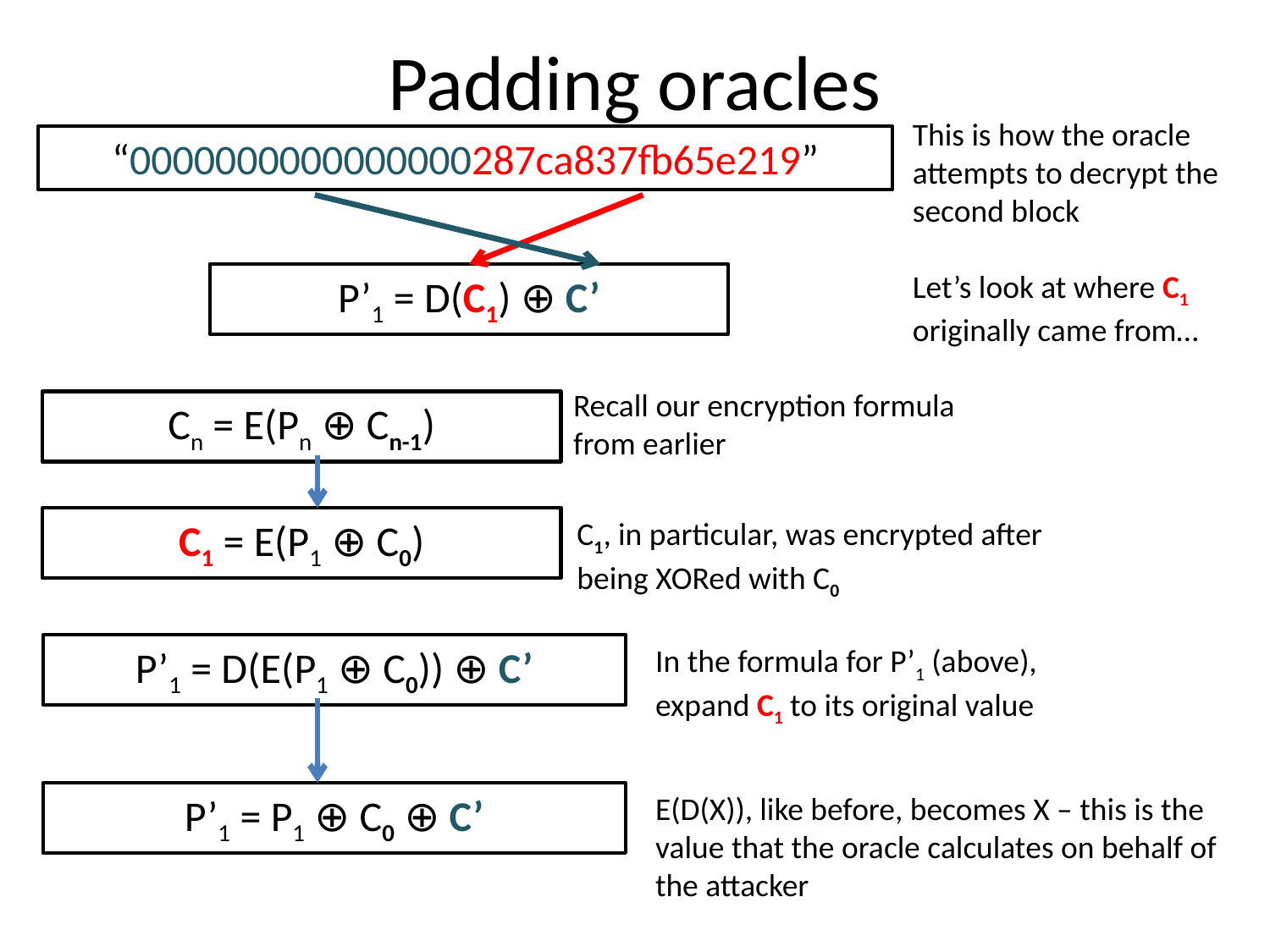

# Padding oracles
This is how the oracle attempts to decrypt the second block

Let’s look at where C1 originally came from…
“0000000000000000287ca837fb65e219”
P’1 = D(C1) ⊕ C’
Recall our encryption formula from earlier
Cn = E(Pn ⊕ Cn-1)
C1 = E(P1 ⊕ C0)
C1, in particular, was encrypted after being XORed with C0
P’1 = D(E(P1 ⊕ C0)) ⊕ C’
In the formula for P’1 (above), expand C1 to its original value
P’1 = P1 ⊕ C0 ⊕ C’
E(D(X)), like before, becomes X – this is the value that the oracle calculates on behalf of the attacker